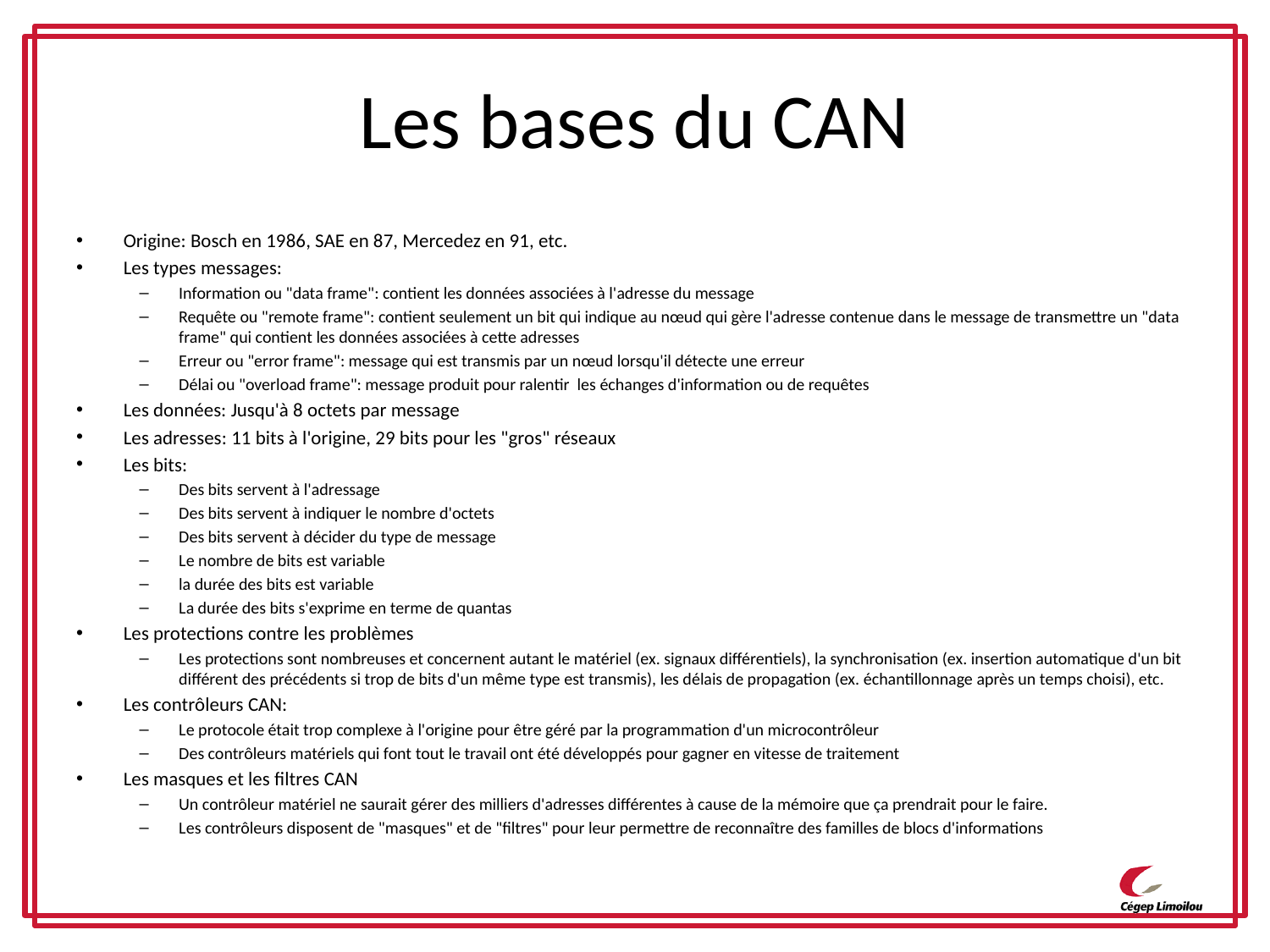

# Les bases du CAN
Origine: Bosch en 1986, SAE en 87, Mercedez en 91, etc.
Les types messages:
Information ou "data frame": contient les données associées à l'adresse du message
Requête ou "remote frame": contient seulement un bit qui indique au nœud qui gère l'adresse contenue dans le message de transmettre un "data frame" qui contient les données associées à cette adresses
Erreur ou "error frame": message qui est transmis par un nœud lorsqu'il détecte une erreur
Délai ou "overload frame": message produit pour ralentir  les échanges d'information ou de requêtes
Les données: Jusqu'à 8 octets par message
Les adresses: 11 bits à l'origine, 29 bits pour les "gros" réseaux
Les bits:
Des bits servent à l'adressage
Des bits servent à indiquer le nombre d'octets
Des bits servent à décider du type de message
Le nombre de bits est variable
la durée des bits est variable
La durée des bits s'exprime en terme de quantas
Les protections contre les problèmes
Les protections sont nombreuses et concernent autant le matériel (ex. signaux différentiels), la synchronisation (ex. insertion automatique d'un bit différent des précédents si trop de bits d'un même type est transmis), les délais de propagation (ex. échantillonnage après un temps choisi), etc.
Les contrôleurs CAN:
Le protocole était trop complexe à l'origine pour être géré par la programmation d'un microcontrôleur
Des contrôleurs matériels qui font tout le travail ont été développés pour gagner en vitesse de traitement
Les masques et les filtres CAN
Un contrôleur matériel ne saurait gérer des milliers d'adresses différentes à cause de la mémoire que ça prendrait pour le faire.
Les contrôleurs disposent de "masques" et de "filtres" pour leur permettre de reconnaître des familles de blocs d'informations